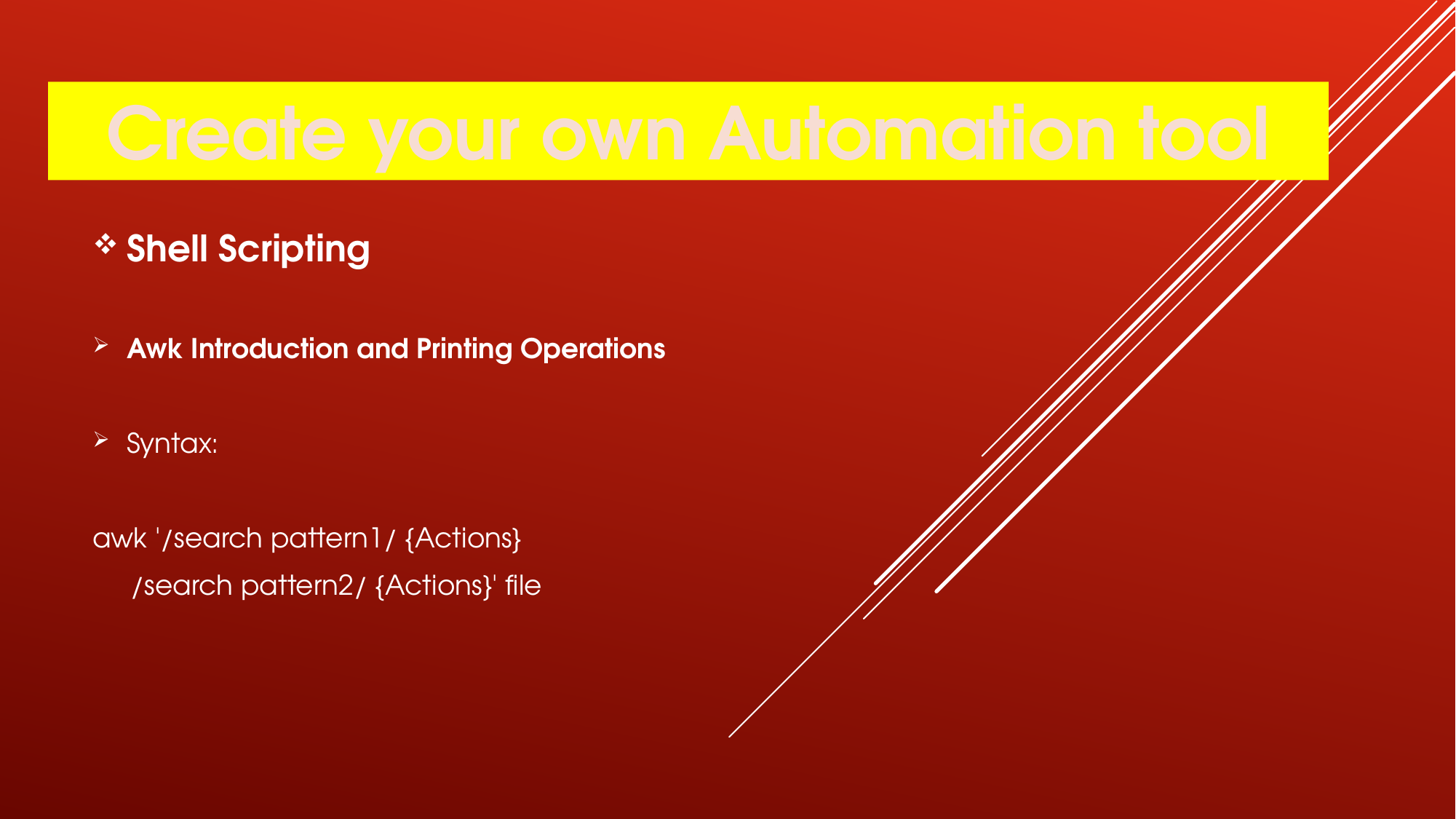

Create your own Automation tool
Shell Scripting

Awk Introduction and Printing Operations

Syntax:

awk '/search pattern1/ {Actions}
     /search pattern2/ {Actions}' file